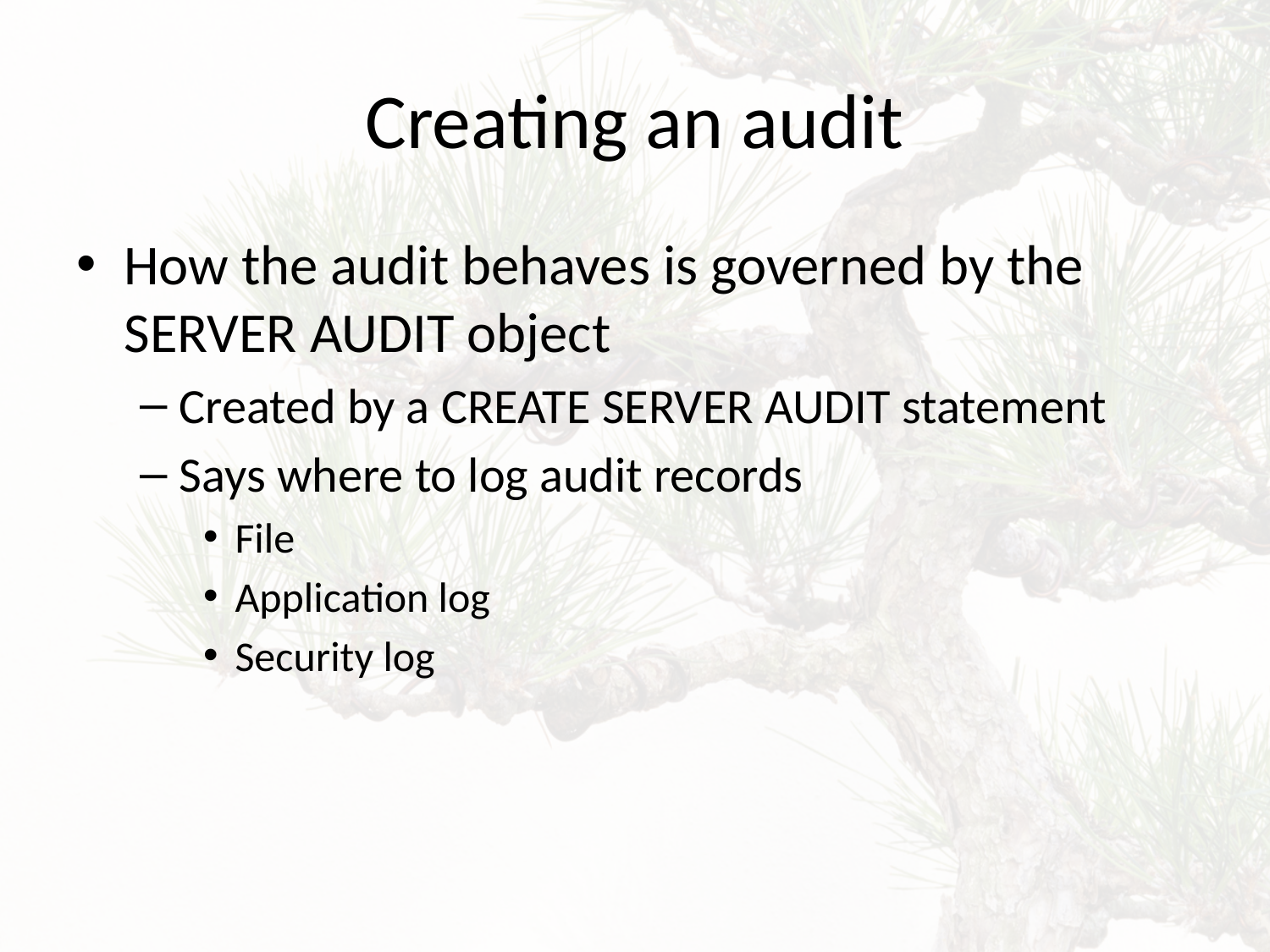

# Creating an audit
How the audit behaves is governed by the SERVER AUDIT object
Created by a CREATE SERVER AUDIT statement
Says where to log audit records
File
Application log
Security log